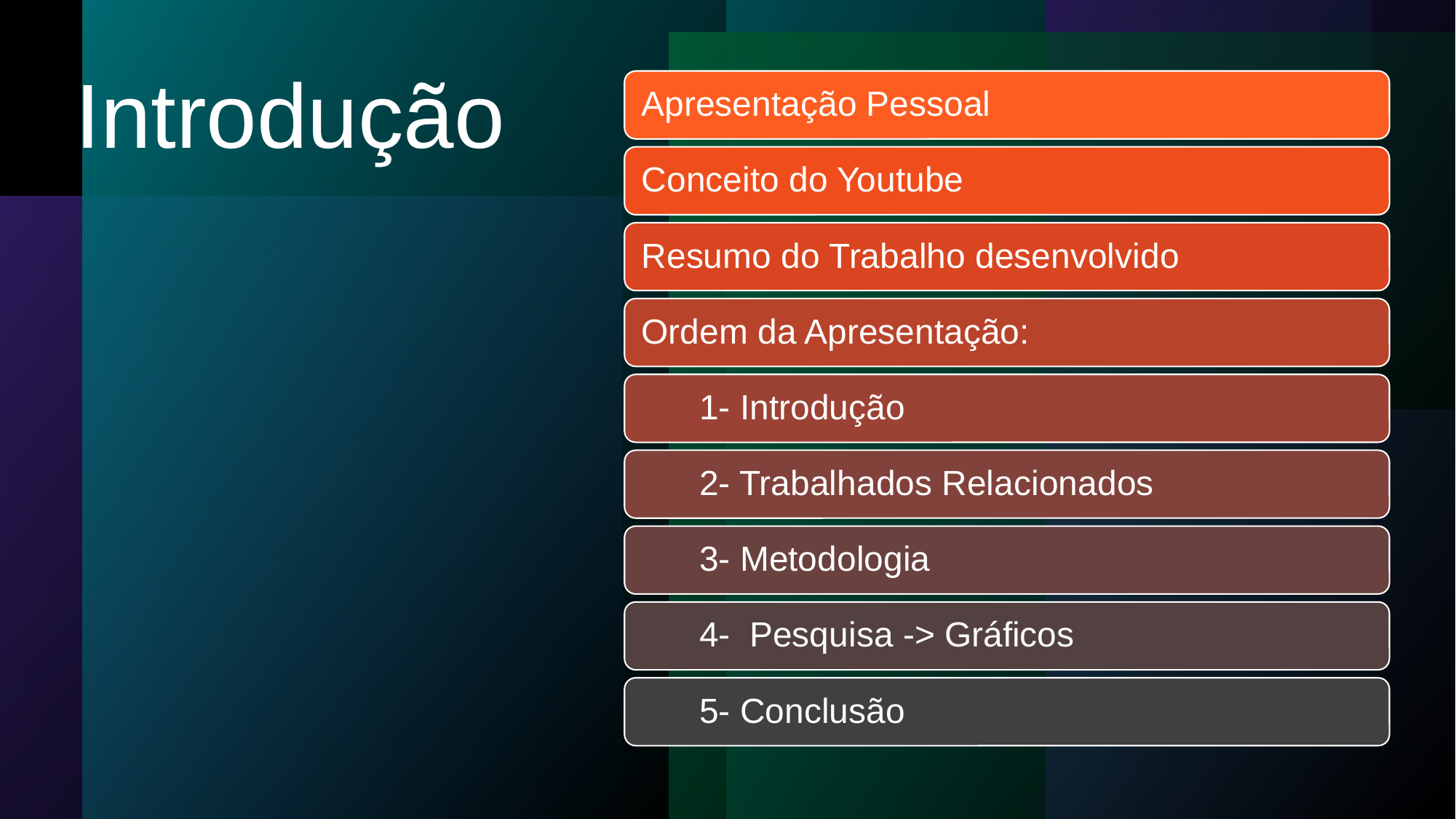

# Introdução
Apresentação Pessoal
Conceito do Youtube
Resumo do Trabalho desenvolvido
Ordem da Apresentação:
      1- Introdução
      2- Trabalhados Relacionados
      3- Metodologia
      4-  Pesquisa -> Gráficos
      5- Conclusão
2